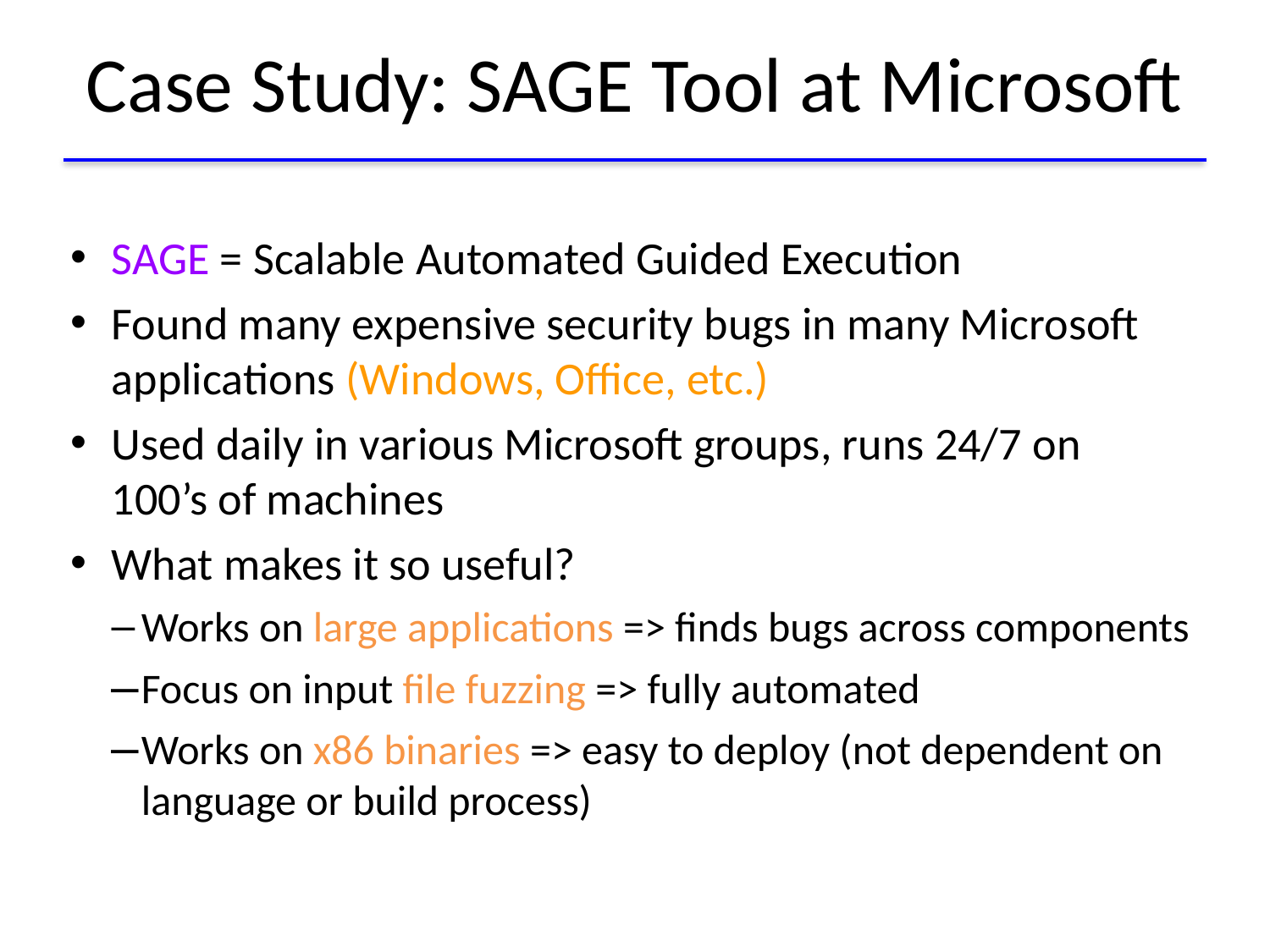

# Case Study: SAGE Tool at Microsoft
SAGE = Scalable Automated Guided Execution
Found many expensive security bugs in many Microsoft applications (Windows, Office, etc.)
Used daily in various Microsoft groups, runs 24/7 on
100’s of machines
What makes it so useful?
Works on large applications => finds bugs across components
Focus on input file fuzzing => fully automated
Works on x86 binaries => easy to deploy (not dependent on
language or build process)